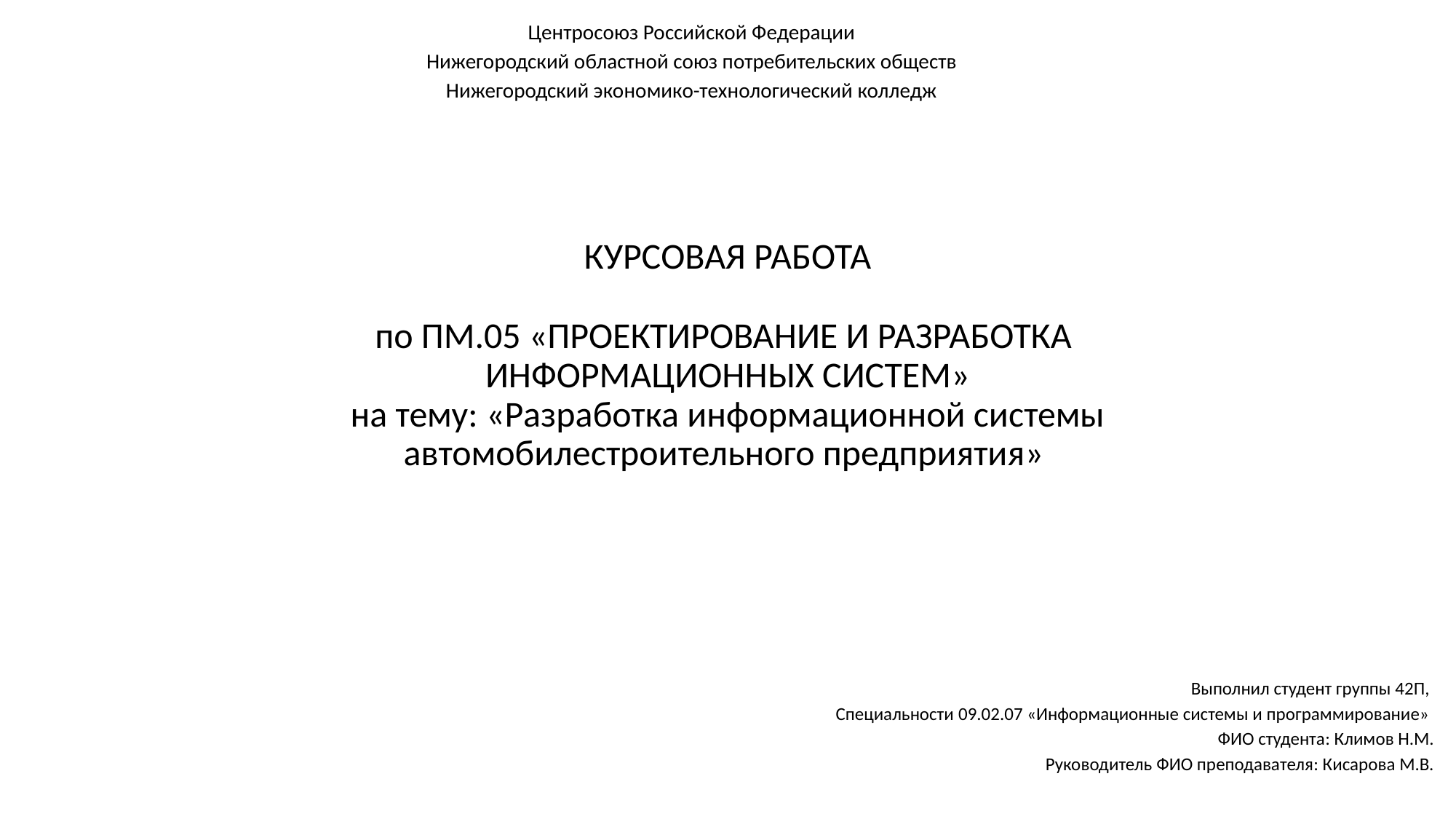

Центросоюз Российской Федерации
Нижегородский областной союз потребительских обществ
Нижегородский экономико-технологический колледж

# КУРСОВАЯ РАБОТА по ПМ.05 «ПРОЕКТИРОВАНИЕ И РАЗРАБОТКА ИНФОРМАЦИОННЫХ СИСТЕМ» на тему: «Разработка информационной системы автомобилестроительного предприятия»
Выполнил студент группы 42П,
Специальности 09.02.07 «Информационные системы и программирование»
ФИО студента: Климов Н.М.
Руководитель ФИО преподавателя: Кисарова М.В.